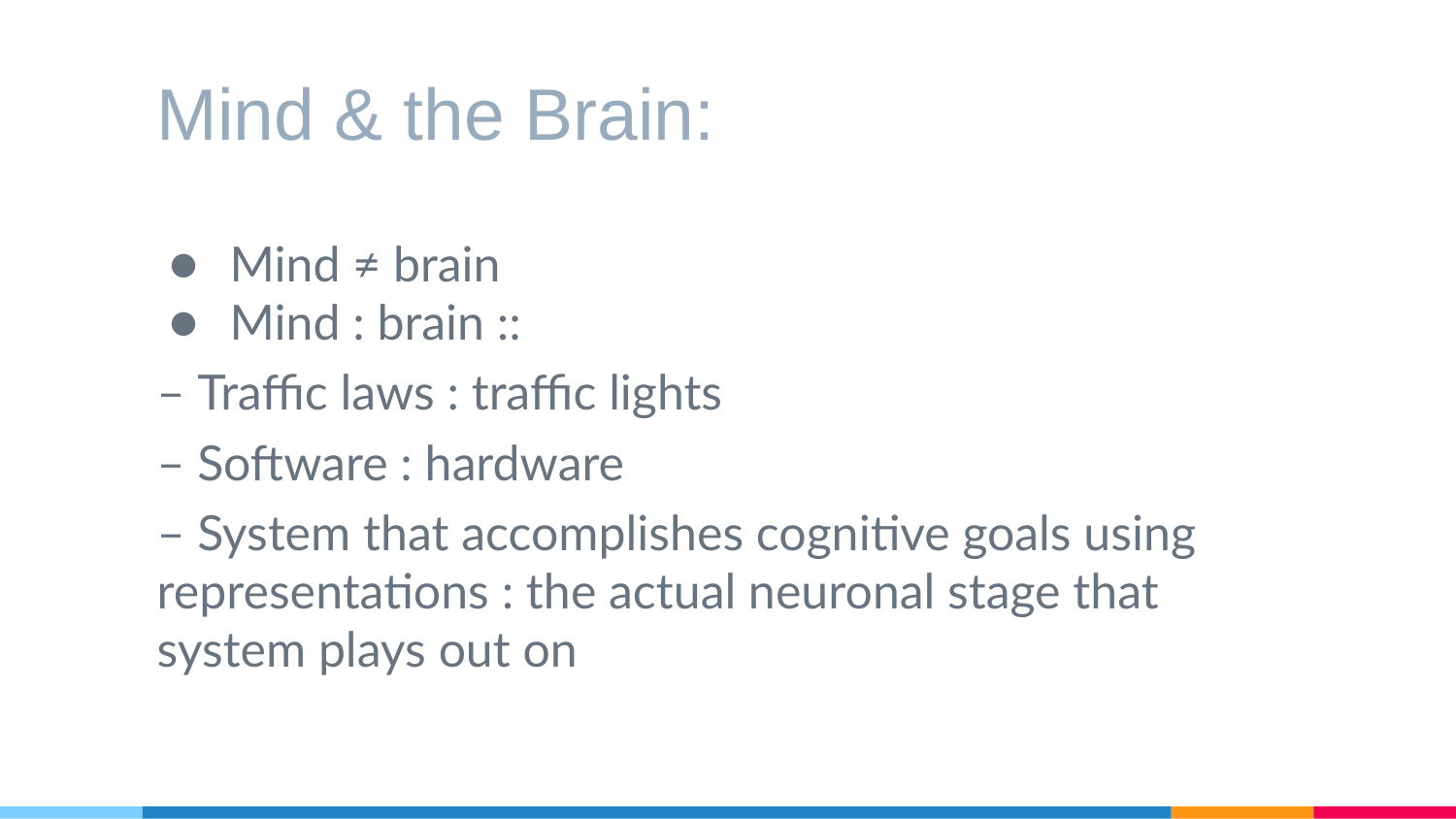

# Mind & the Brain:
Mind ≠ brain
Mind : brain ::
– Traffic laws : traffic lights
– Software : hardware
– System that accomplishes cognitive goals using representations : the actual neuronal stage that system plays out on